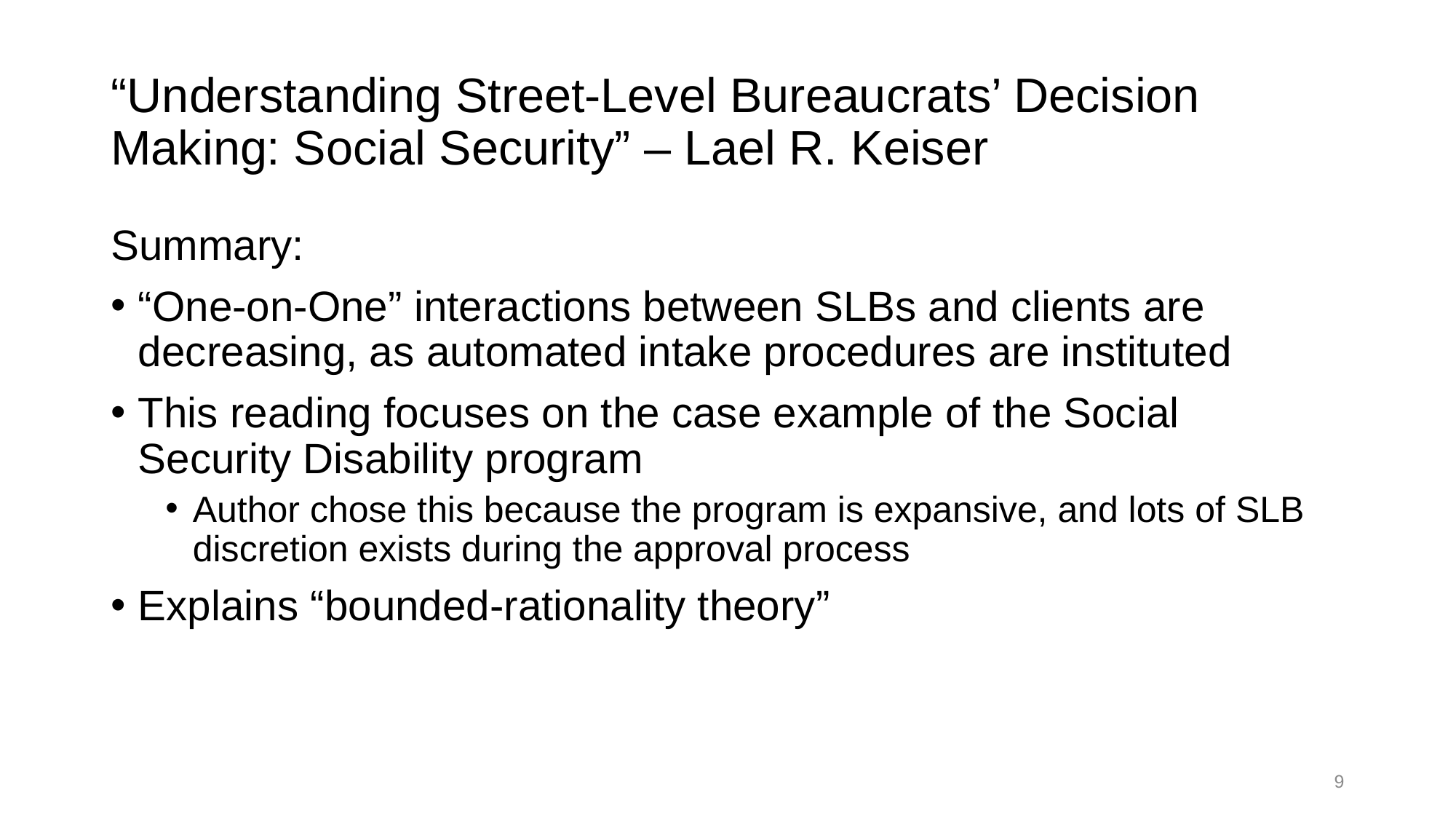

# “Understanding Street-Level Bureaucrats’ Decision Making: Social Security” – Lael R. Keiser
Summary:
“One-on-One” interactions between SLBs and clients are decreasing, as automated intake procedures are instituted
This reading focuses on the case example of the Social Security Disability program
Author chose this because the program is expansive, and lots of SLB discretion exists during the approval process
Explains “bounded-rationality theory”
9